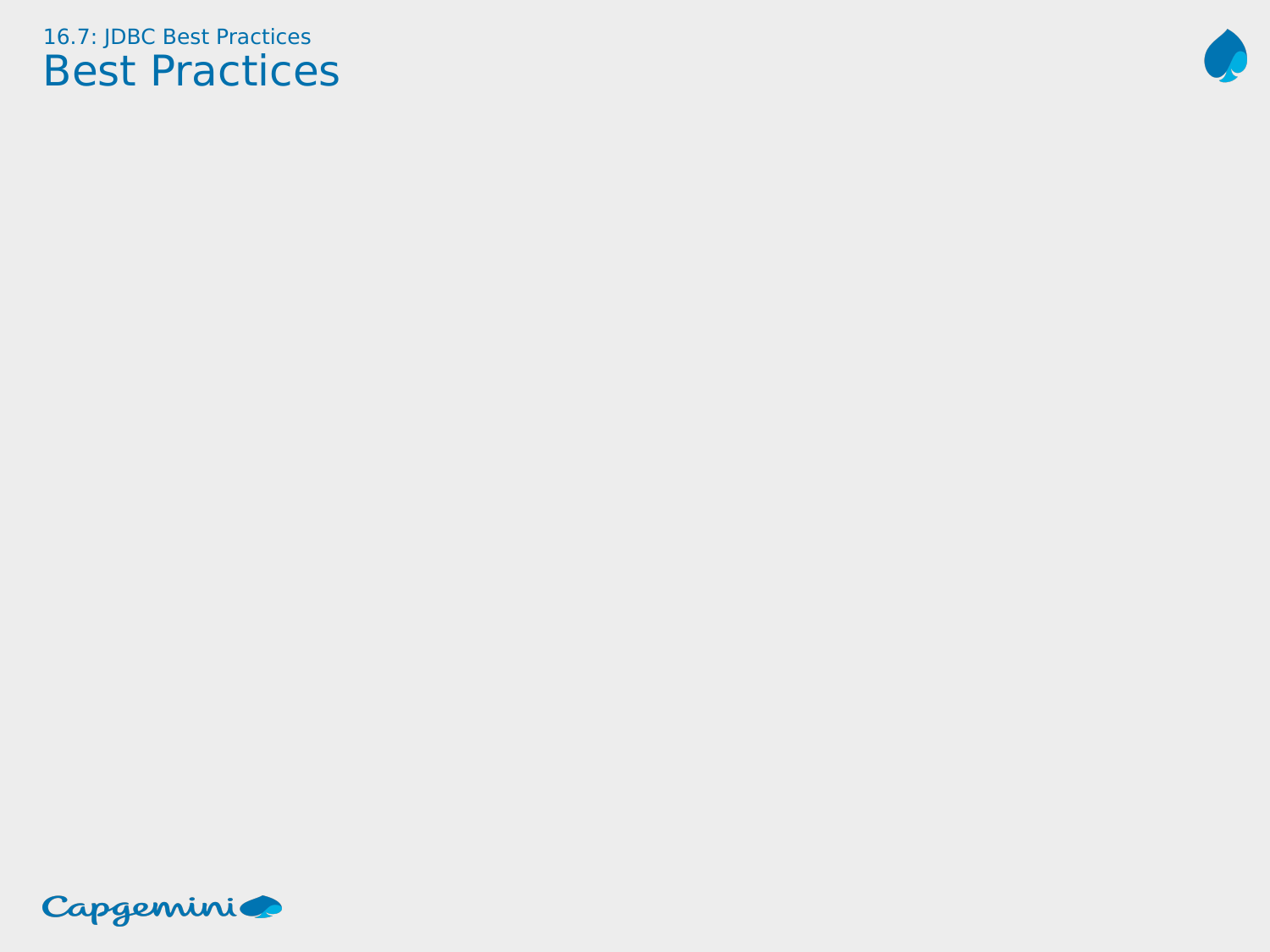

# 16.7: JDBC Best Practices Best Practices